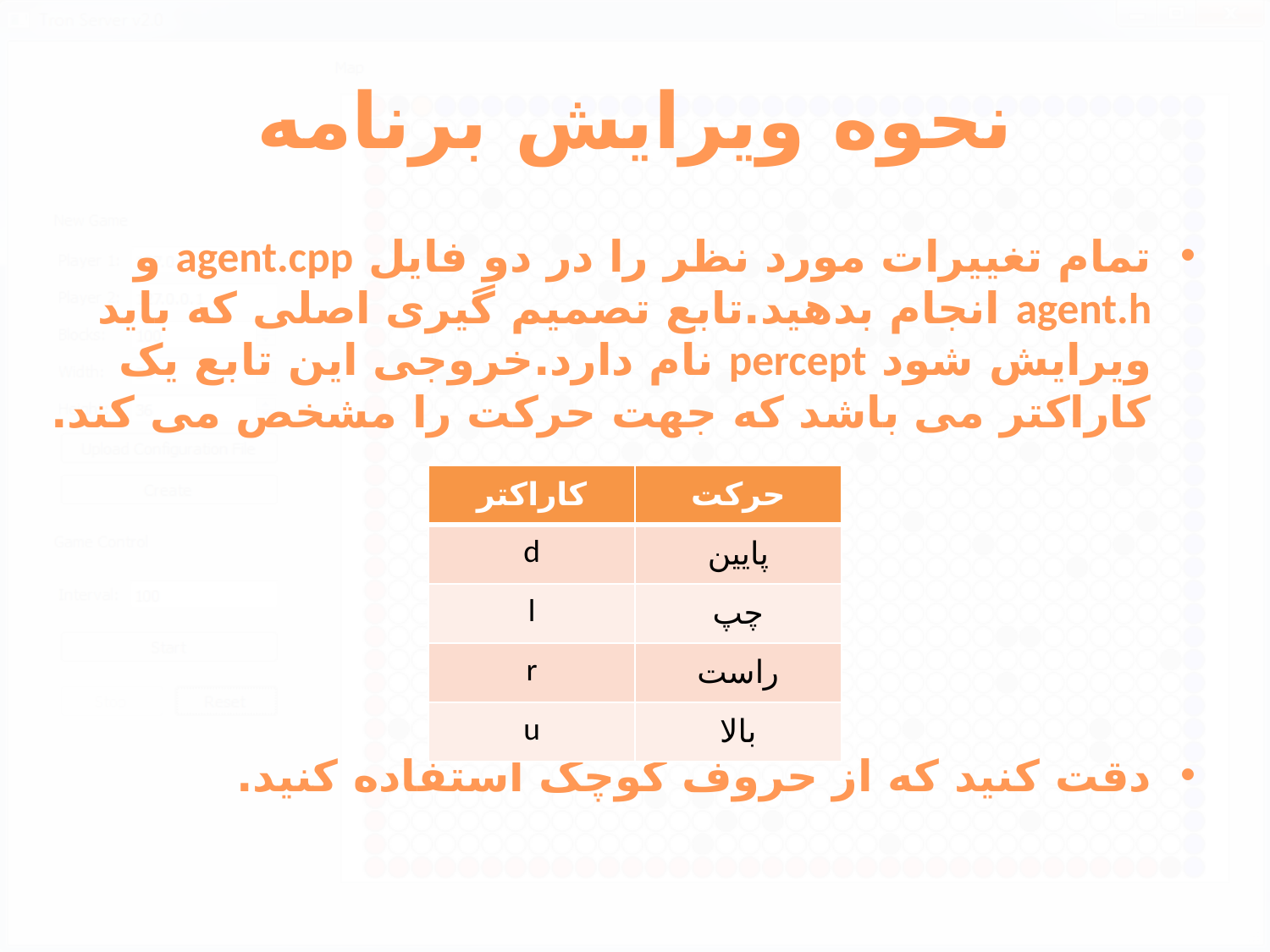

# نحوه ویرایش برنامه
تمام تغییرات مورد نظر را در دو فایل agent.cpp و agent.h انجام بدهید.تابع تصمیم گیری اصلی که باید ویرایش شود percept نام دارد.خروجی این تابع یک کاراکتر می باشد که جهت حرکت را مشخص می کند.

دقت کنید که از حروف کوچک استفاده کنید.

| کاراکتر | حرکت |
| --- | --- |
| d | پایین |
| l | چپ |
| r | راست |
| u | بالا |